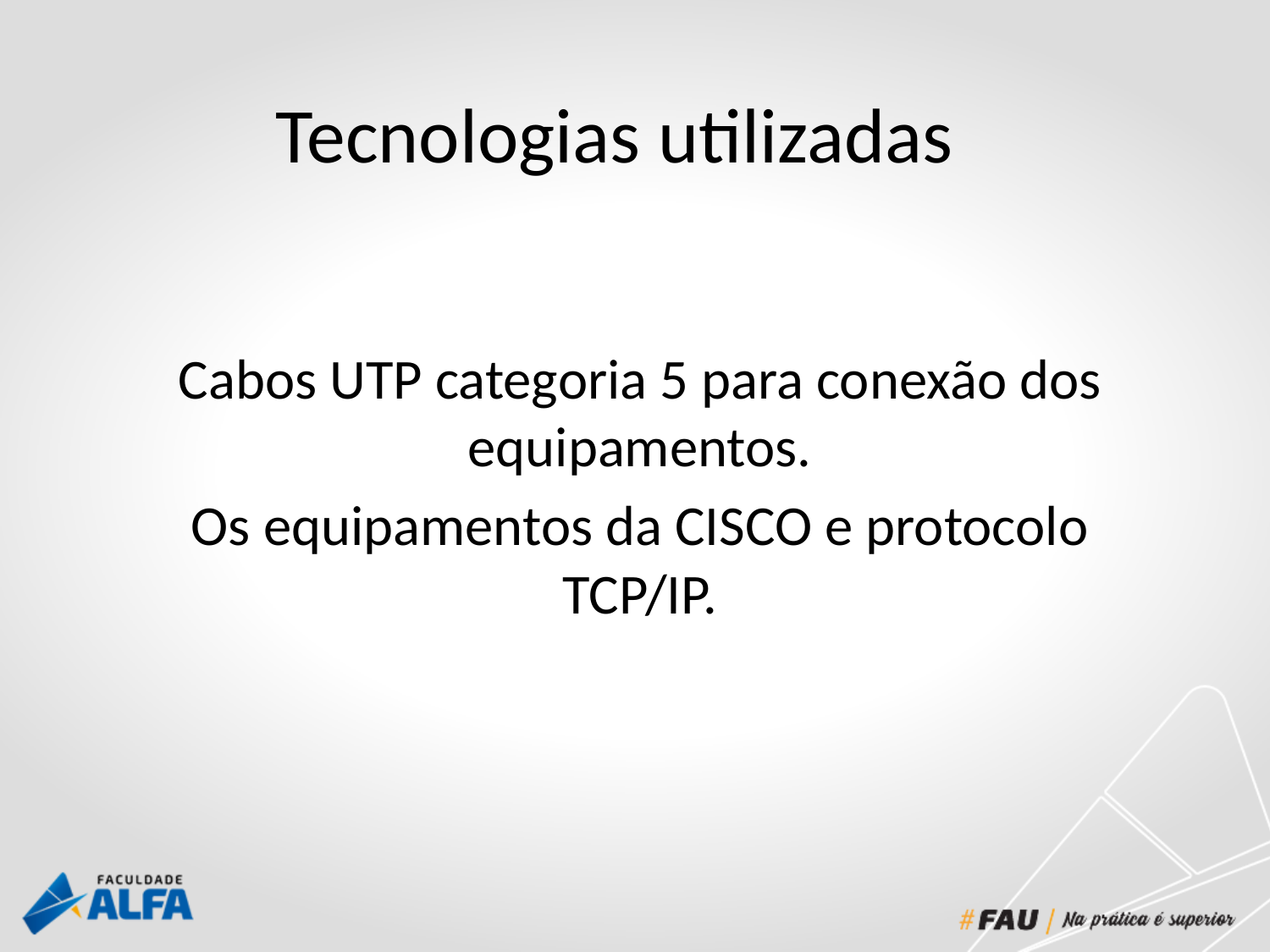

# Tecnologias utilizadas
Cabos UTP categoria 5 para conexão dos equipamentos.
Os equipamentos da CISCO e protocolo TCP/IP.